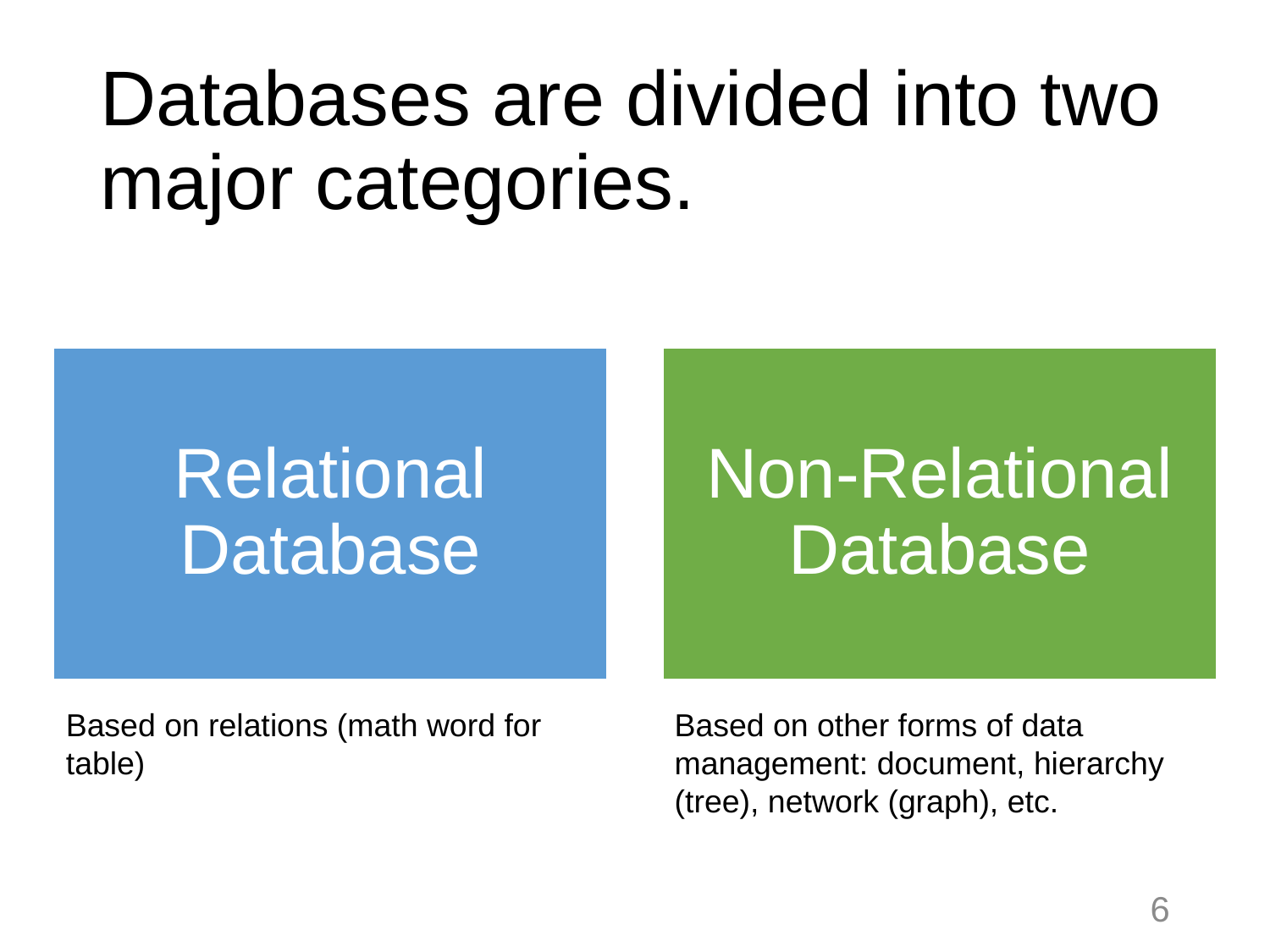

# Databases are divided into two major categories.
Relational Database
Non-Relational Database
Based on relations (math word for table)
Based on other forms of data management: document, hierarchy (tree), network (graph), etc.
6